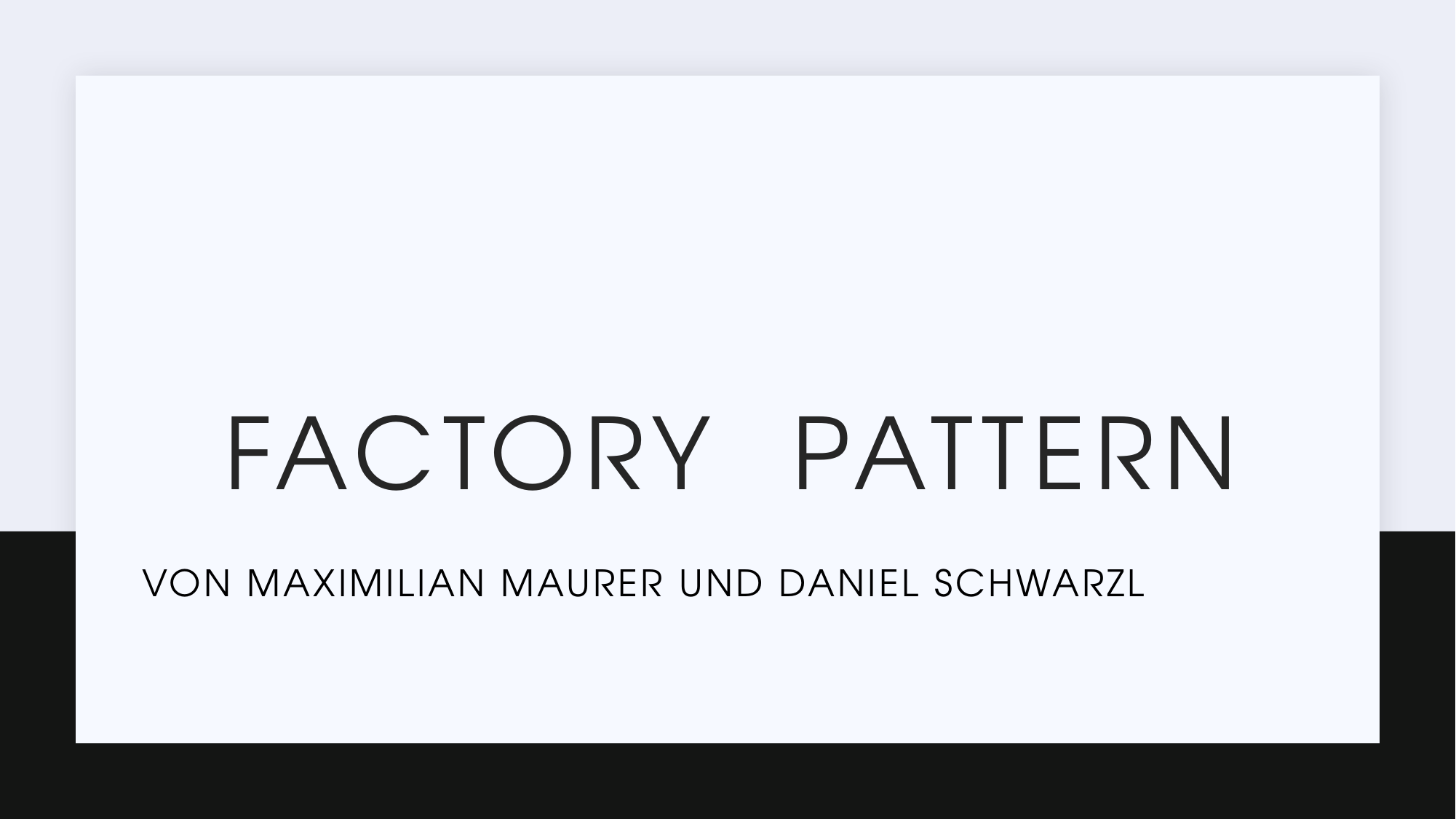

# Factory  pattern
Von maximilian maurer und daniel schwarzl